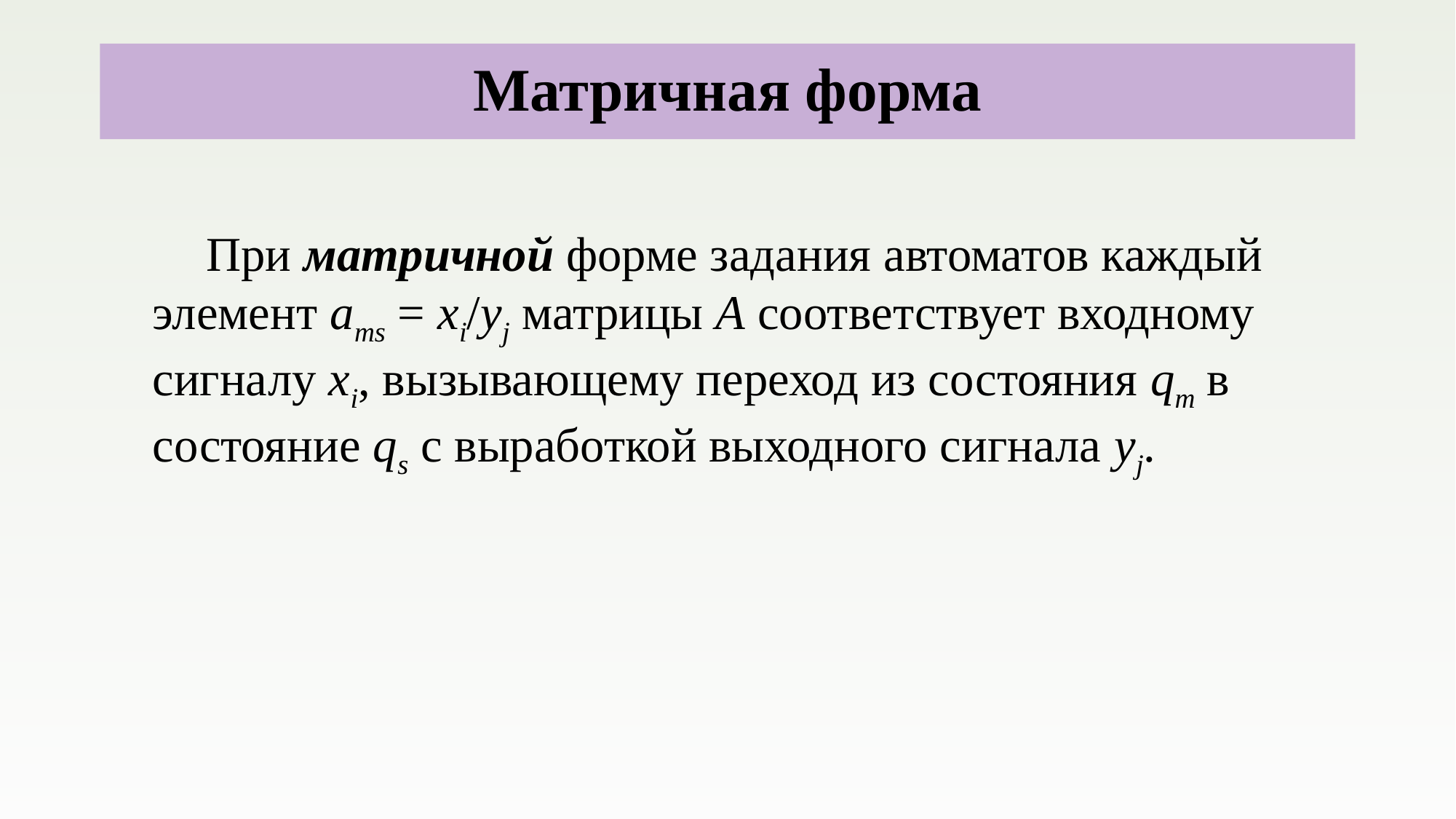

# Матричная форма

При матричной форме задания автоматов каждый элемент ams = xi/yj матрицы A соответствует входному сигналу xi, вызывающему переход из состояния qm в состояние qs с выработкой выходного сигнала yj.